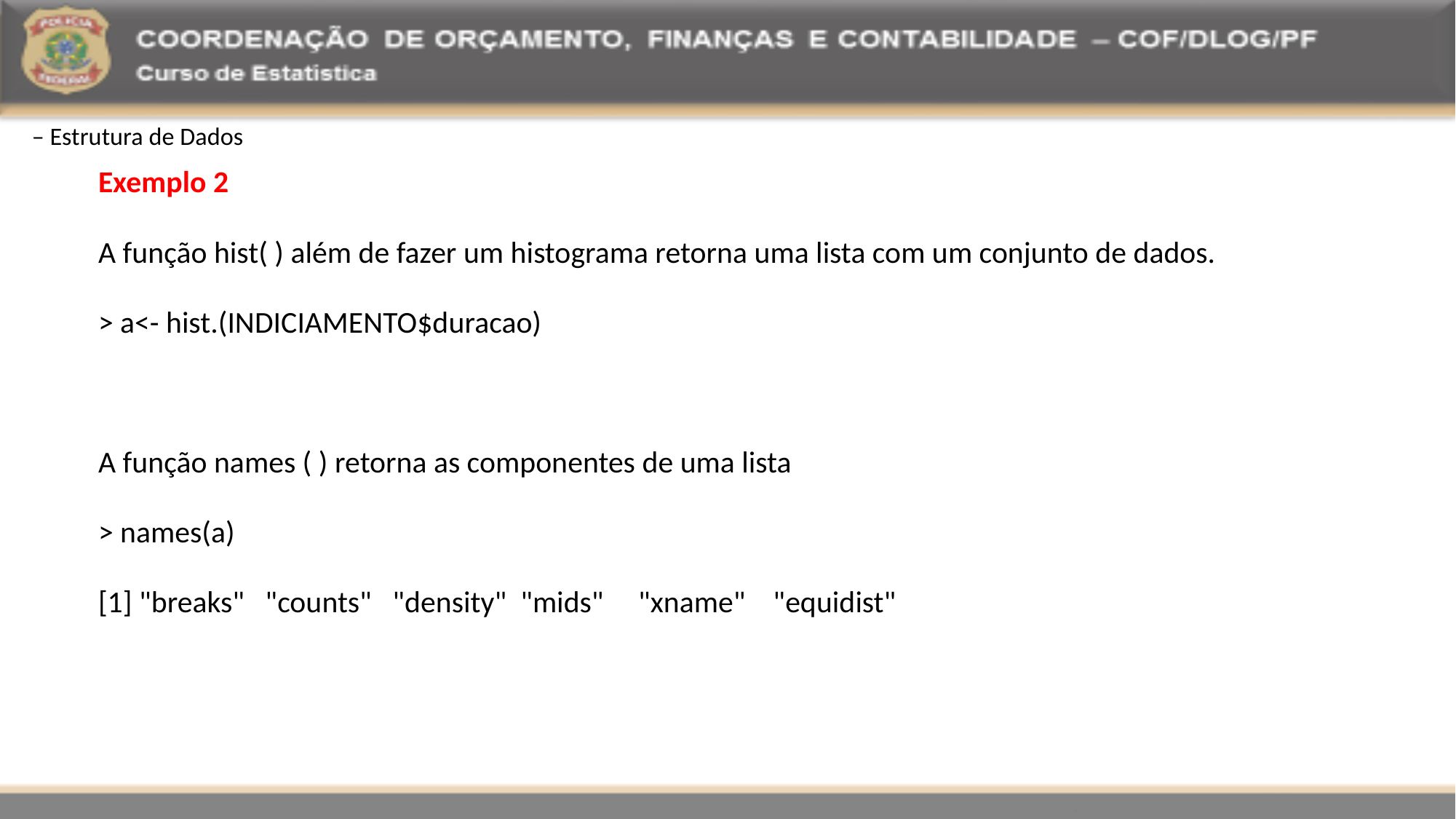

– Estrutura de Dados
Exemplo 2
A função hist( ) além de fazer um histograma retorna uma lista com um conjunto de dados.
> a<- hist.(INDICIAMENTO$duracao)

A função names ( ) retorna as componentes de uma lista
> names(a)
[1] "breaks"   "counts"   "density"  "mids"     "xname"    "equidist"